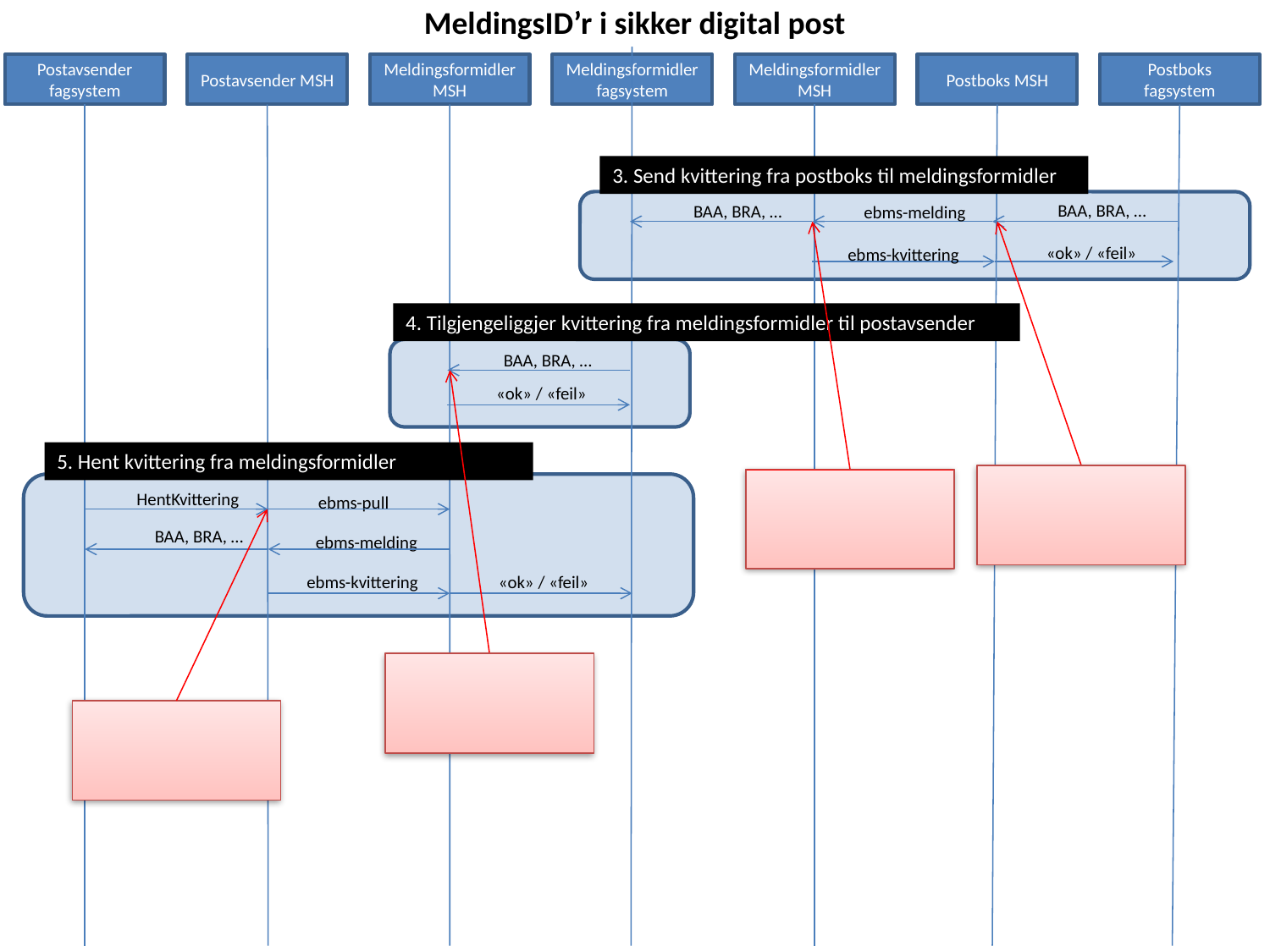

MeldingsID’r i sikker digital post
Postavsender fagsystem
Postavsender MSH
Meldingsformidler MSH
Meldingsformidler fagsystem
Meldingsformidler MSH
Postboks MSH
Postboks fagsystem
3. Send kvittering fra postboks til meldingsformidler

BAA, BRA, …
BAA, BRA, …
ebms-melding
«ok» / «feil»
ebms-kvittering
4. Tilgjengeliggjer kvittering fra meldingsformidler til postavsender

BAA, BRA, …
«ok» / «feil»
5. Hent kvittering fra meldingsformidler

HentKvittering
ebms-pull
BAA, BRA, …
ebms-melding
ebms-kvittering
«ok» / «feil»